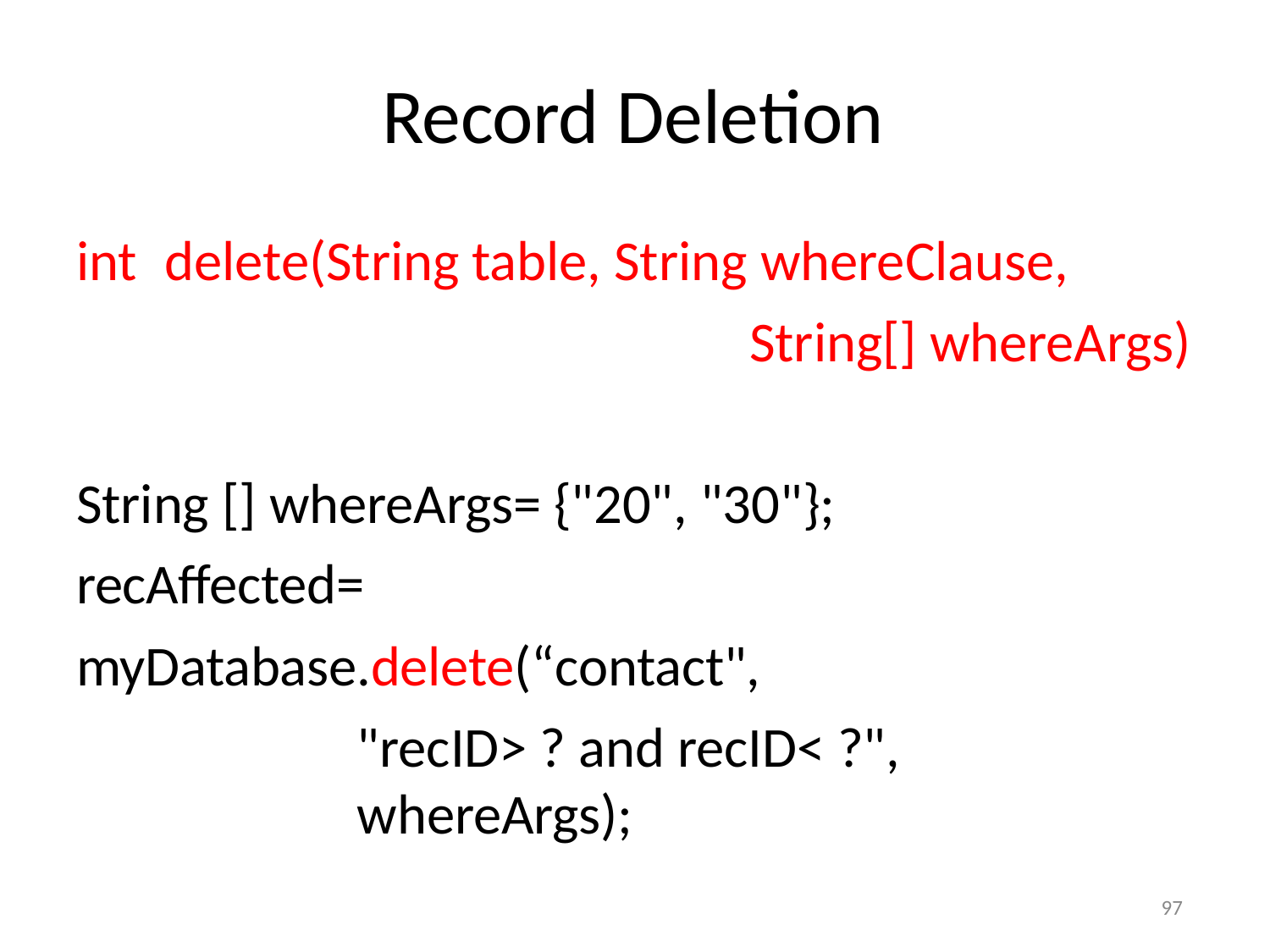

# Record Deletion
int	delete(String table, String whereClause,
String[] whereArgs)

String [] whereArgs= {"20", "30"};  recAffected= myDatabase.delete(“contact",
"recID> ? and recID< ?", whereArgs);
97